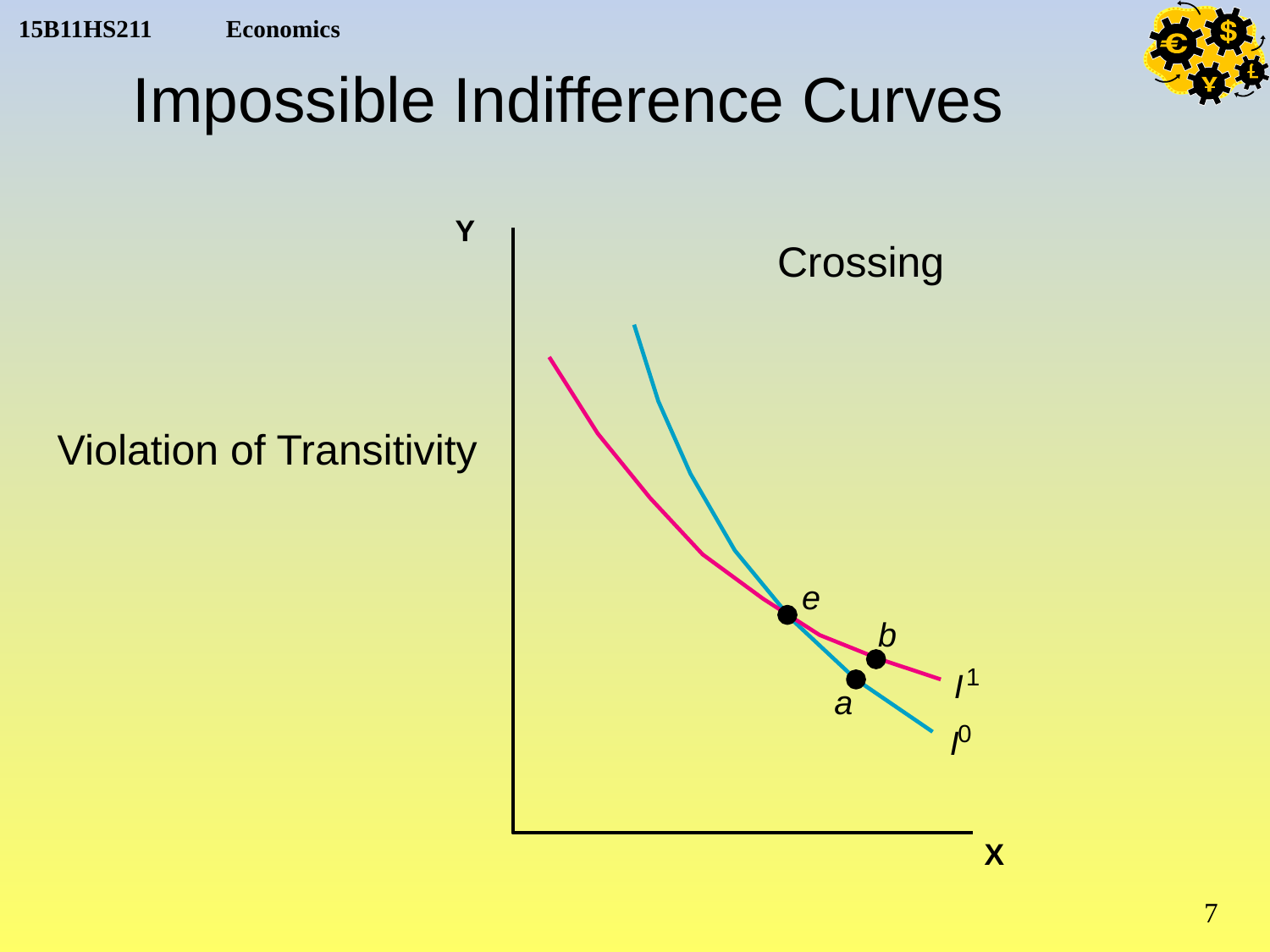

Impossible Indifference Curves
Y

Crossing

Violation of Transitivity
e

b

1
I

a
0
I
X
7